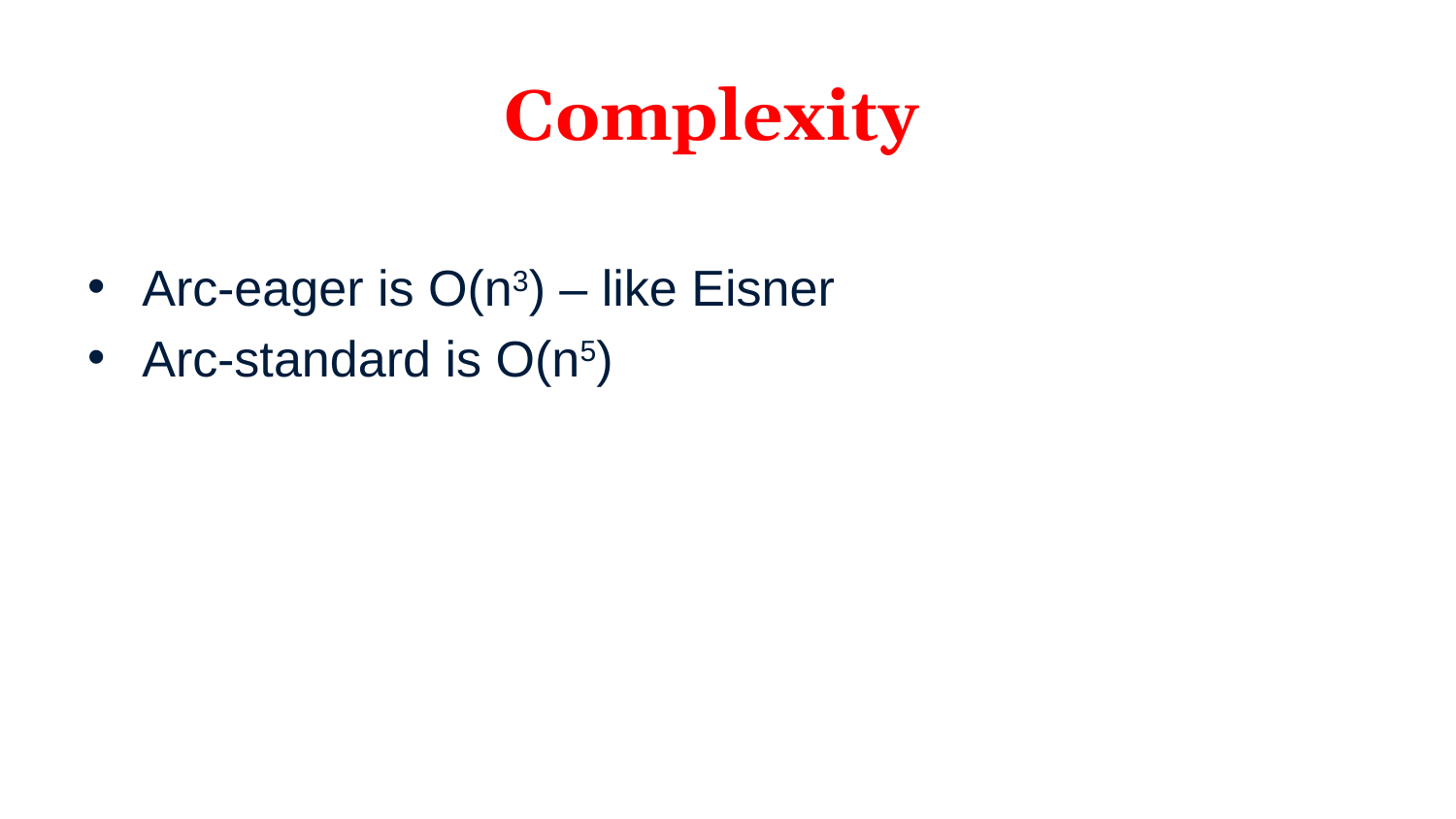

# Complexity
Arc-eager is O(n3) – like Eisner
Arc-standard is O(n5)